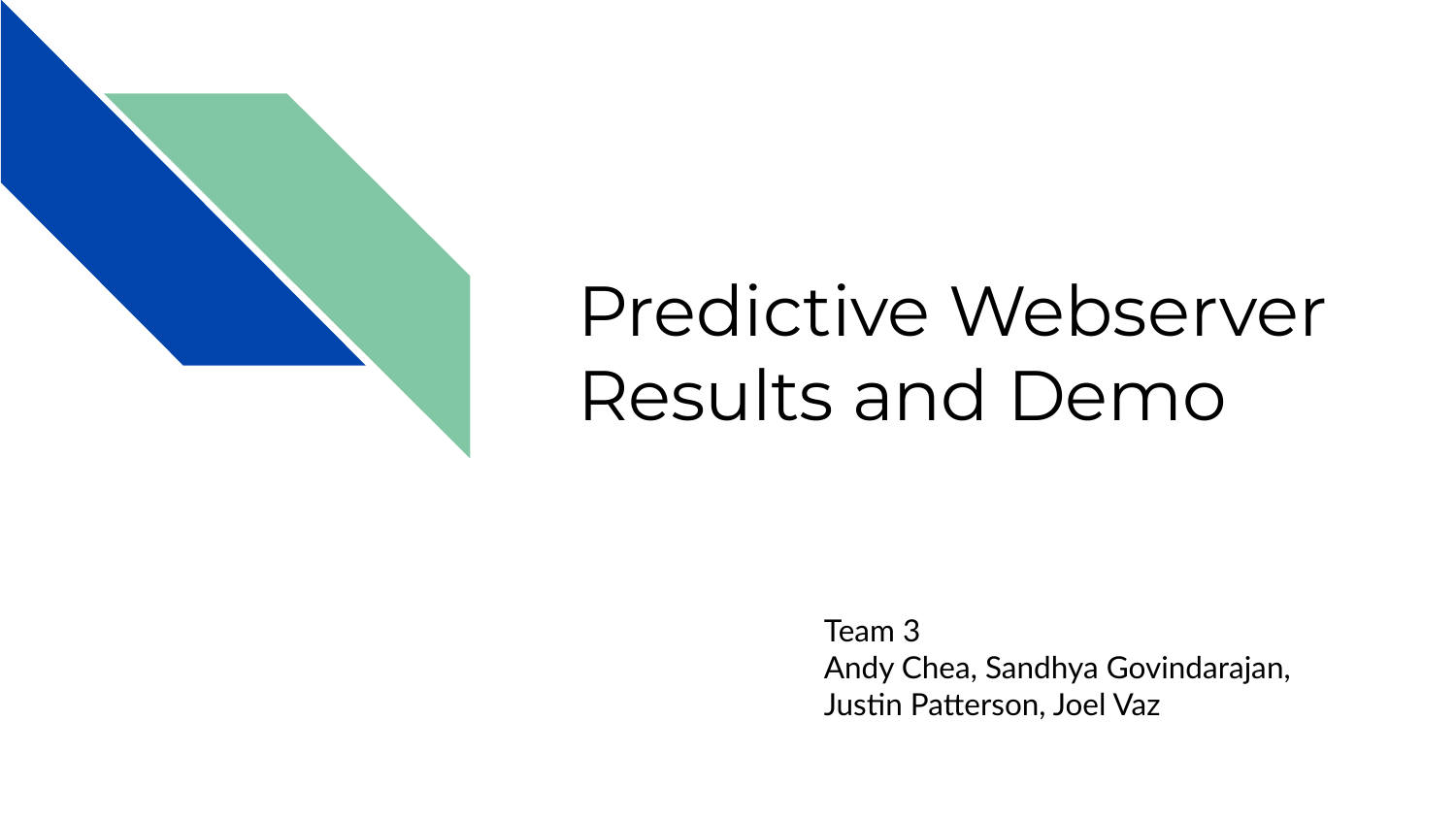

# Predictive Webserver Results and Demo
Team 3
Andy Chea, Sandhya Govindarajan, Justin Patterson, Joel Vaz